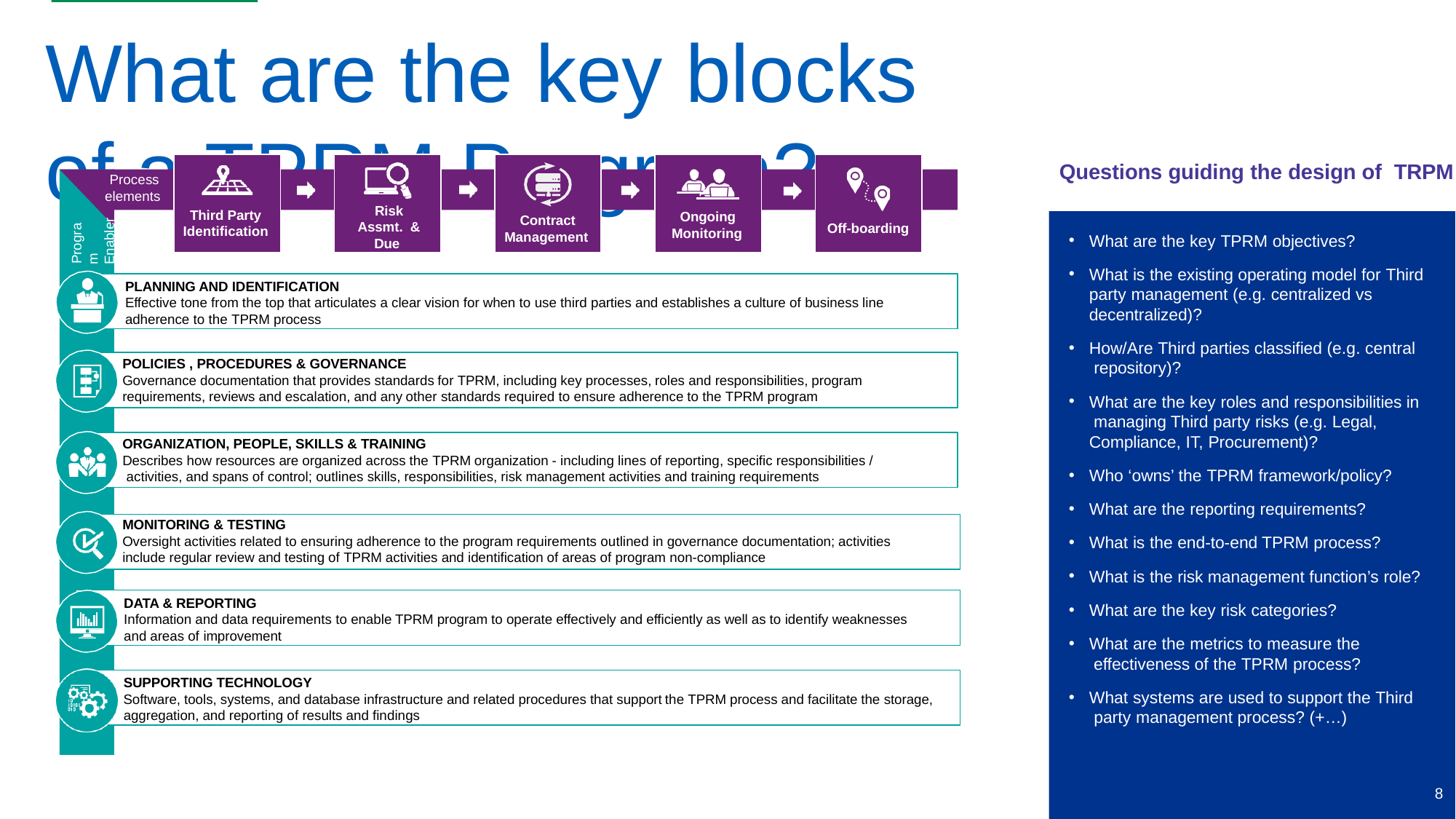

# What are the key blocks of a TPRM Program?

Questions guiding the design of  TRPM

Process

elements

Risk Assmt.  & Due  Diligence
Third Party  Identification
Ongoing  Monitoring
Contract  Management
Program  Enablers

Off-boarding
What are the key TPRM objectives?
What is the existing operating model for Third  party management (e.g. centralized vs  decentralized)?
How/Are Third parties classified (e.g. central  repository)?
What are the key roles and responsibilities in  managing Third party risks (e.g. Legal,  Compliance, IT, Procurement)?
Who ‘owns’ the TPRM framework/policy?
What are the reporting requirements?
What is the end-to-end TPRM process?
What is the risk management function’s role?
What are the key risk categories?
What are the metrics to measure the  effectiveness of the TPRM process?
What systems are used to support the Third  party management process? (+…)

PLANNING AND IDENTIFICATION
Effective tone from the top that articulates a clear vision for when to use third parties and establishes a culture of business line  adherence to the TPRM process

POLICIES , PROCEDURES & GOVERNANCE
Governance documentation that provides standards for TPRM, including key processes, roles and responsibilities, program  requirements, reviews and escalation, and any other standards required to ensure adherence to the TPRM program

ORGANIZATION, PEOPLE, SKILLS & TRAINING
Describes how resources are organized across the TPRM organization - including lines of reporting, specific responsibilities /  activities, and spans of control; outlines skills, responsibilities, risk management activities and training requirements

MONITORING & TESTING
Oversight activities related to ensuring adherence to the program requirements outlined in governance documentation; activities  include regular review and testing of TPRM activities and identification of areas of program non-compliance

DATA & REPORTING
Information and data requirements to enable TPRM program to operate effectively and efficiently as well as to identify weaknesses  and areas of improvement

SUPPORTING TECHNOLOGY
Software, tools, systems, and database infrastructure and related procedures that support the TPRM process and facilitate the storage,  aggregation, and reporting of results and findings
8